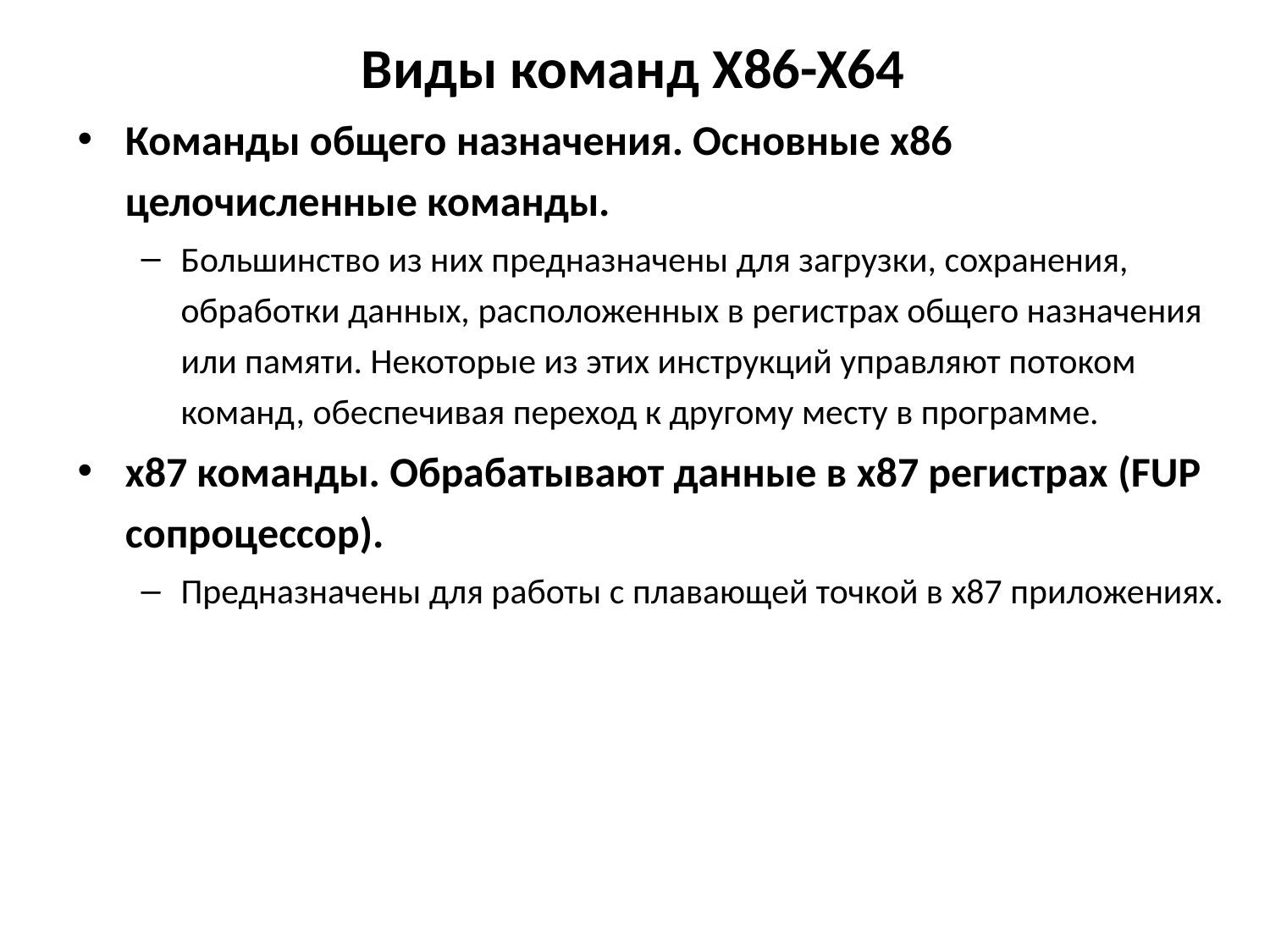

# Виды команд X86-X64
Команды общего назначения. Основные x86 целочисленные команды.
Большинство из них предназначены для загрузки, сохранения, обработки данных, расположенных в регистрах общего назначения или памяти. Некоторые из этих инструкций управляют потоком команд, обеспечивая переход к другому месту в программе.
x87 команды. Обрабатывают данные в x87 регистрах (FUP сопроцессор).
Предназначены для работы с плавающей точкой в x87 приложениях.